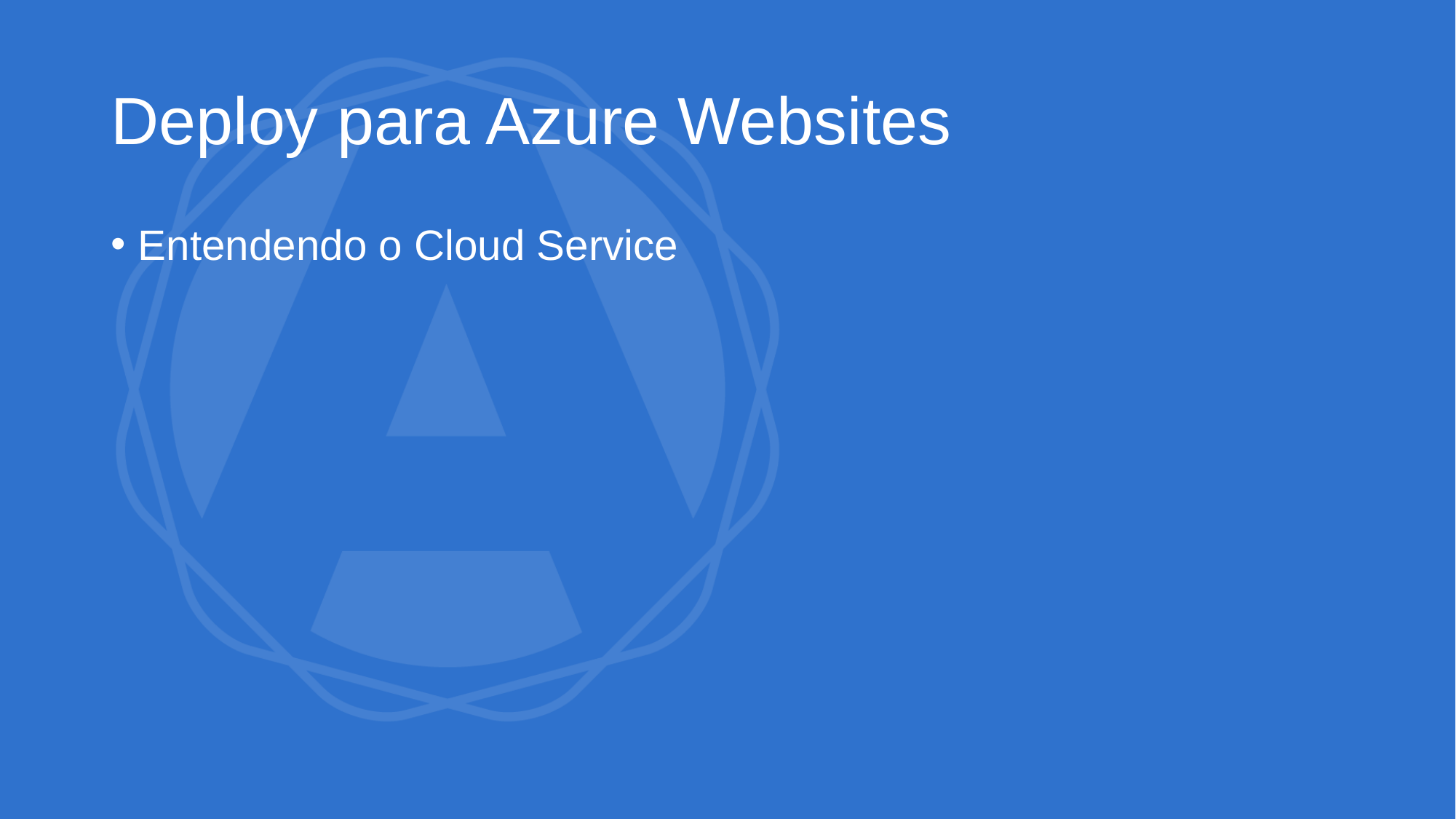

# Deploy para Azure Websites
Entendendo o Cloud Service